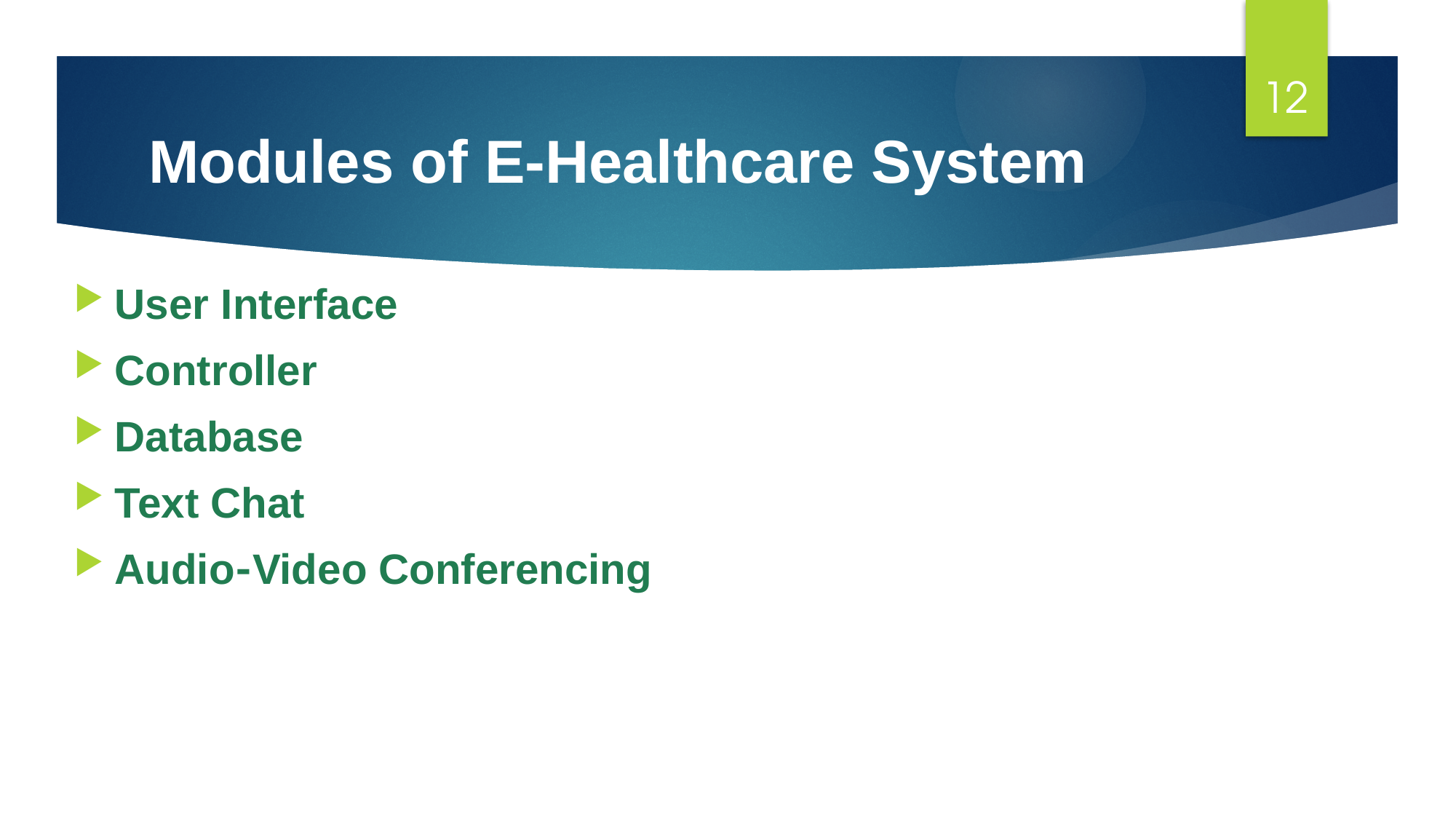

12
# Modules of E-Healthcare System
User Interface
Controller
Database
Text Chat
Audio-Video Conferencing